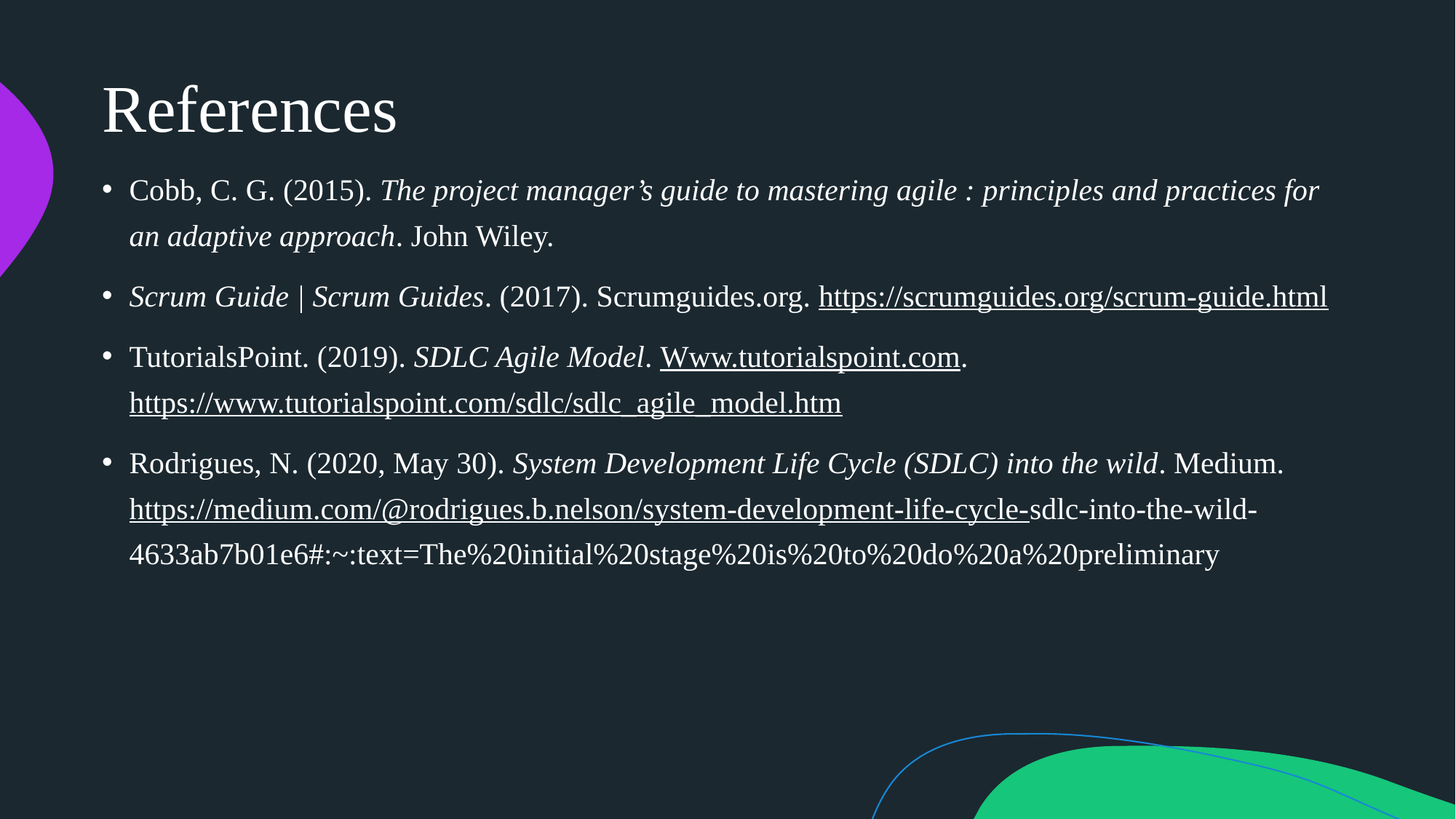

# References

Cobb, C. G. (2015). The project manager’s guide to mastering agile : principles and practices for an adaptive approach. John Wiley.
Scrum Guide | Scrum Guides. (2017). Scrumguides.org. https://scrumguides.org/scrum-guide.html
TutorialsPoint. (2019). SDLC Agile Model. Www.tutorialspoint.com. https://www.tutorialspoint.com/sdlc/sdlc_agile_model.htm
Rodrigues, N. (2020, May 30). System Development Life Cycle (SDLC) into the wild. Medium. https://medium.com/@rodrigues.b.nelson/system-development-life-cycle-sdlc-into-the-wild-4633ab7b01e6#:~:text=The%20initial%20stage%20is%20to%20do%20a%20preliminary